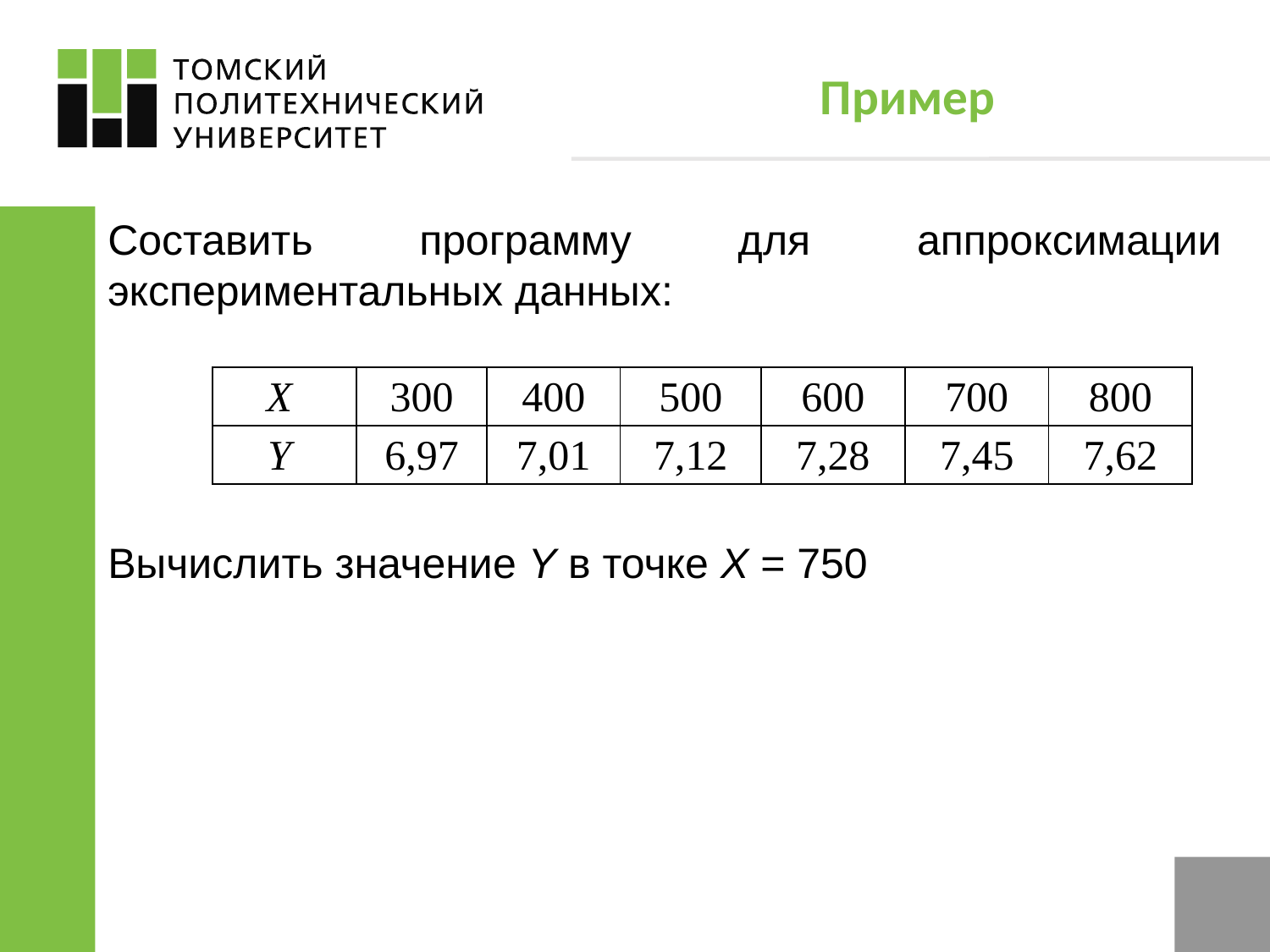

Пример

Составить программу для аппроксимации экспериментальных данных:
| X | 300 | 400 | 500 | 600 | 700 | 800 |
| --- | --- | --- | --- | --- | --- | --- |
| Y | 6,97 | 7,01 | 7,12 | 7,28 | 7,45 | 7,62 |
Вычислить значение Y в точке X = 750

7